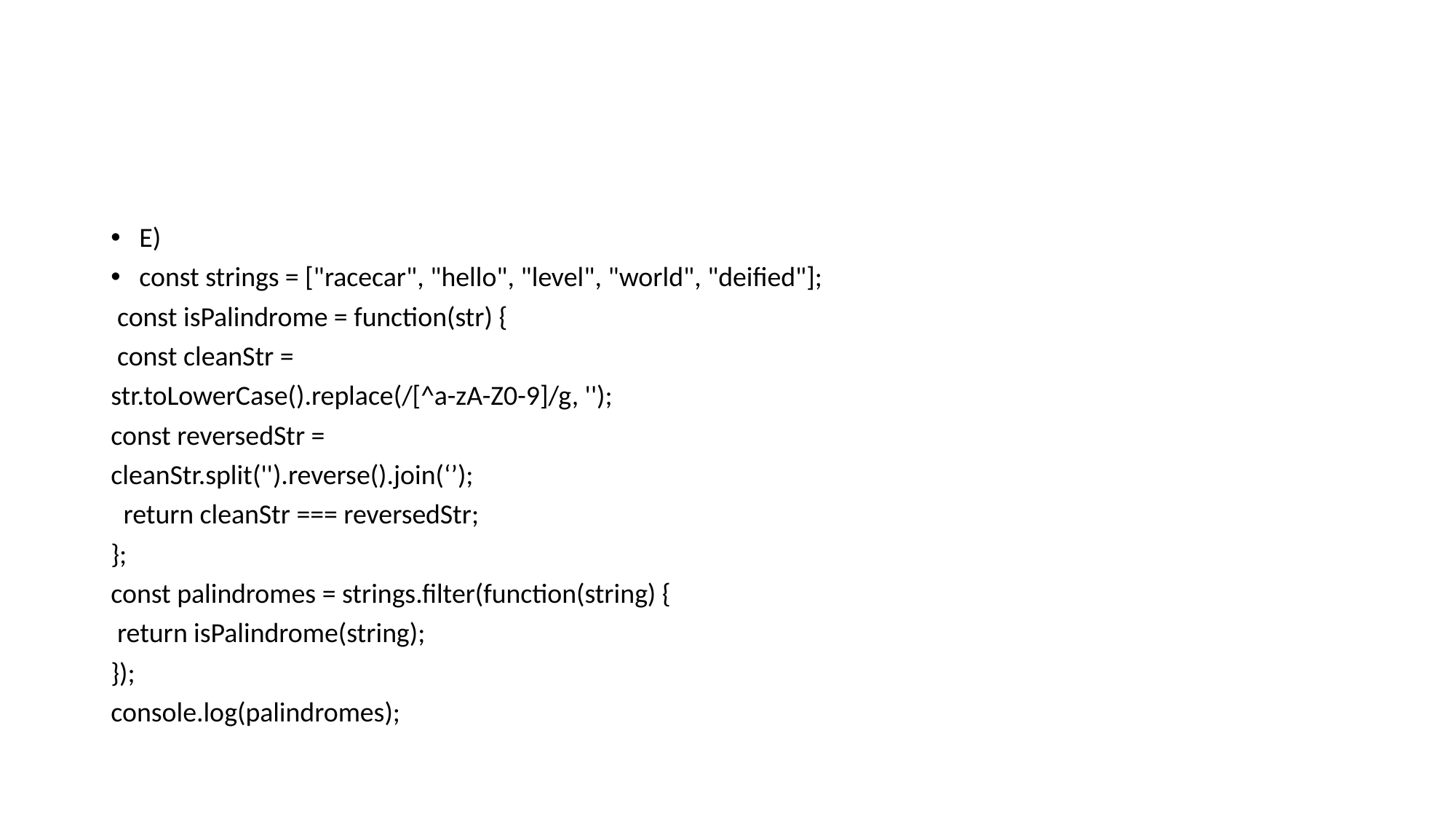

#
E)
const strings = ["racecar", "hello", "level", "world", "deified"];
 const isPalindrome = function(str) {
 const cleanStr =
str.toLowerCase().replace(/[^a-zA-Z0-9]/g, '');
const reversedStr =
cleanStr.split('').reverse().join(‘’);
  return cleanStr === reversedStr;
};
const palindromes = strings.filter(function(string) {
 return isPalindrome(string);
});
console.log(palindromes);